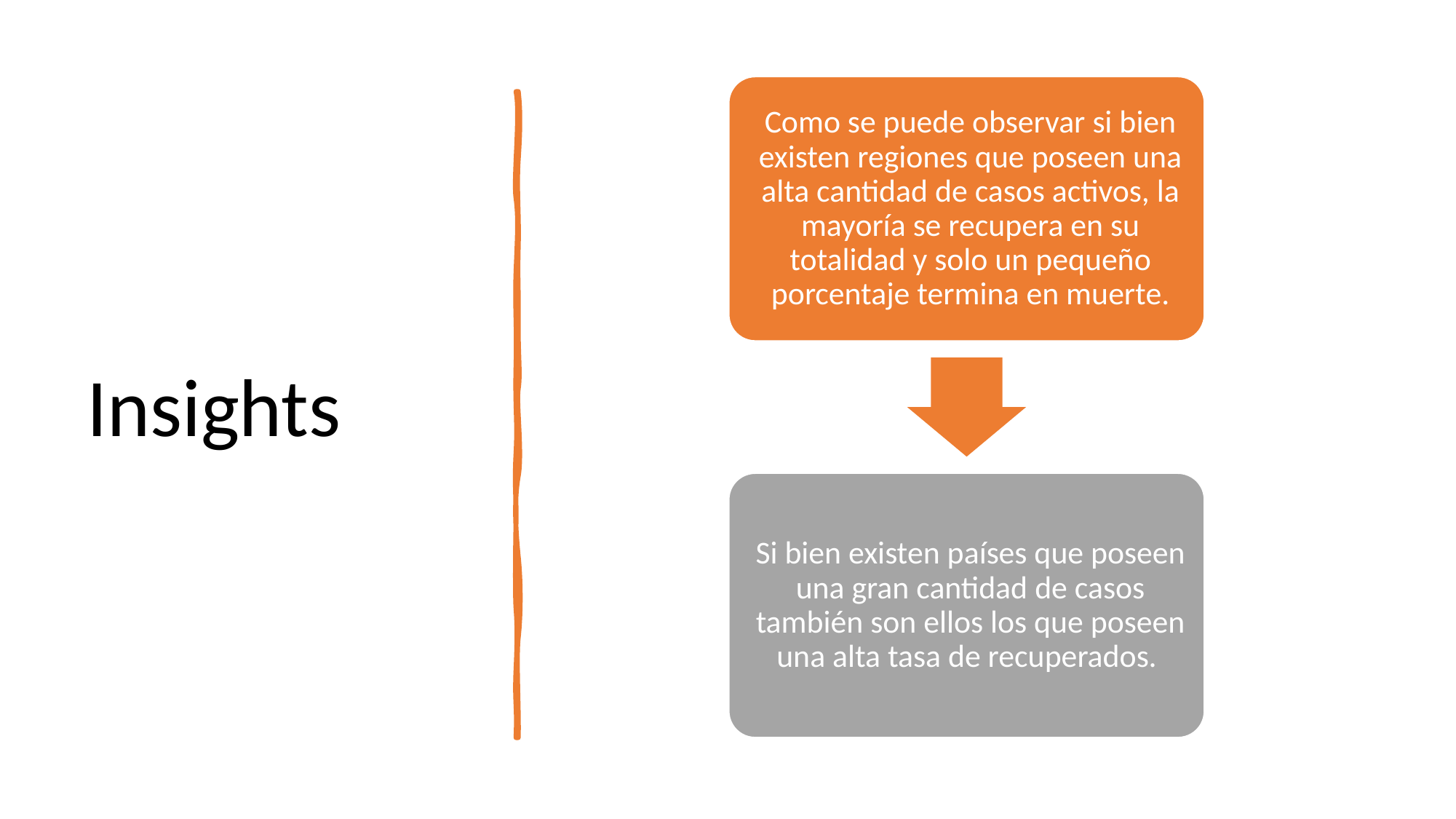

Como se puede observar si bien existen regiones que poseen una alta cantidad de casos activos, la mayoría se recupera en su totalidad y solo un pequeño porcentaje termina en muerte.

Si bien existen países que poseen una gran cantidad de casos también son ellos los que poseen una alta tasa de recuperados.
# Insights